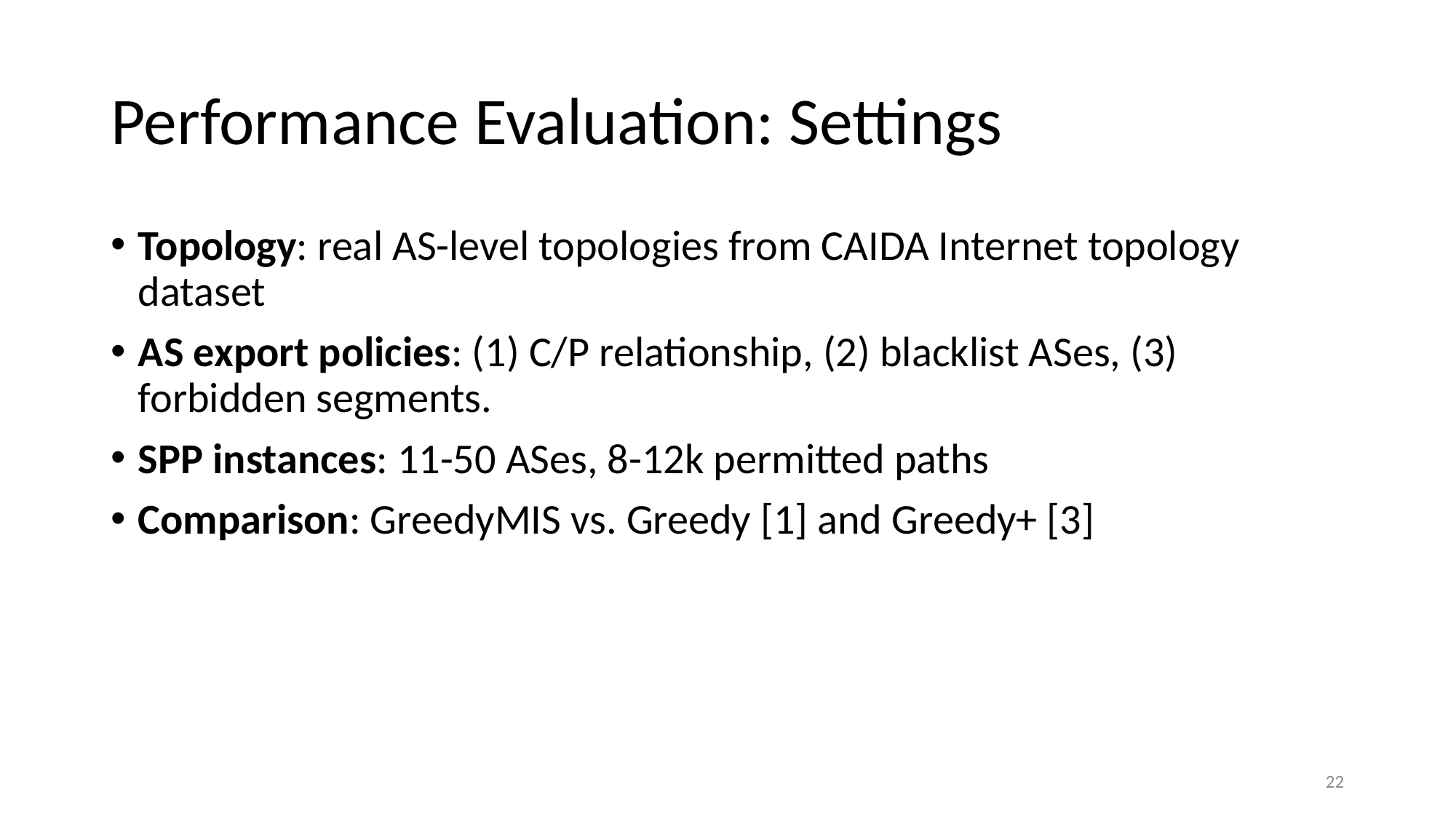

# Performance Evaluation: Settings
Topology: real AS-level topologies from CAIDA Internet topology dataset
AS export policies: (1) C/P relationship, (2) blacklist ASes, (3) forbidden segments.
SPP instances: 11-50 ASes, 8-12k permitted paths
Comparison: GreedyMIS vs. Greedy [1] and Greedy+ [3]
22